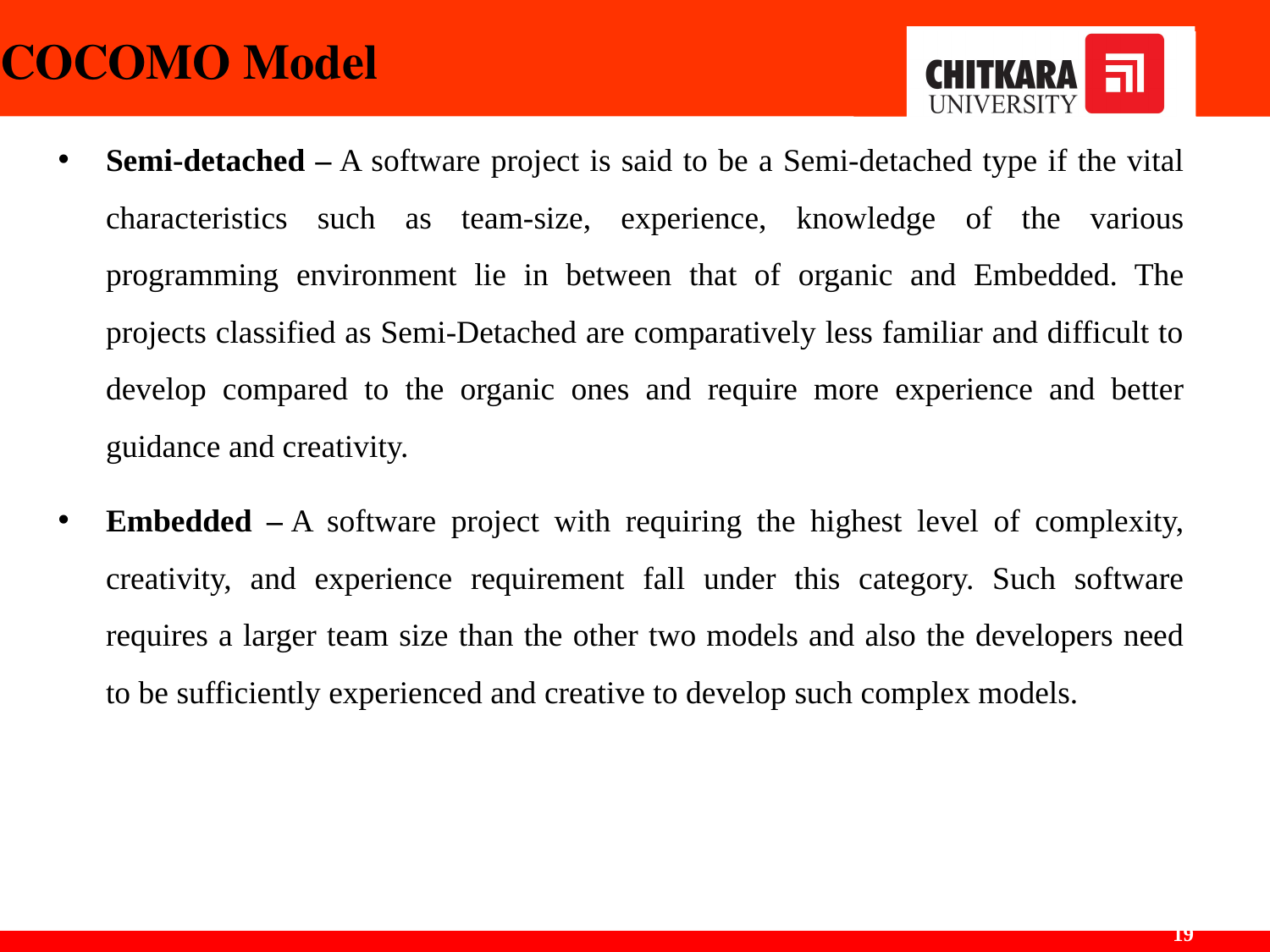

# COCOMO Model
Semi-detached – A software project is said to be a Semi-detached type if the vital characteristics such as team-size, experience, knowledge of the various programming environment lie in between that of organic and Embedded. The projects classified as Semi-Detached are comparatively less familiar and difficult to develop compared to the organic ones and require more experience and better guidance and creativity.
Embedded – A software project with requiring the highest level of complexity, creativity, and experience requirement fall under this category. Such software requires a larger team size than the other two models and also the developers need to be sufficiently experienced and creative to develop such complex models.

19